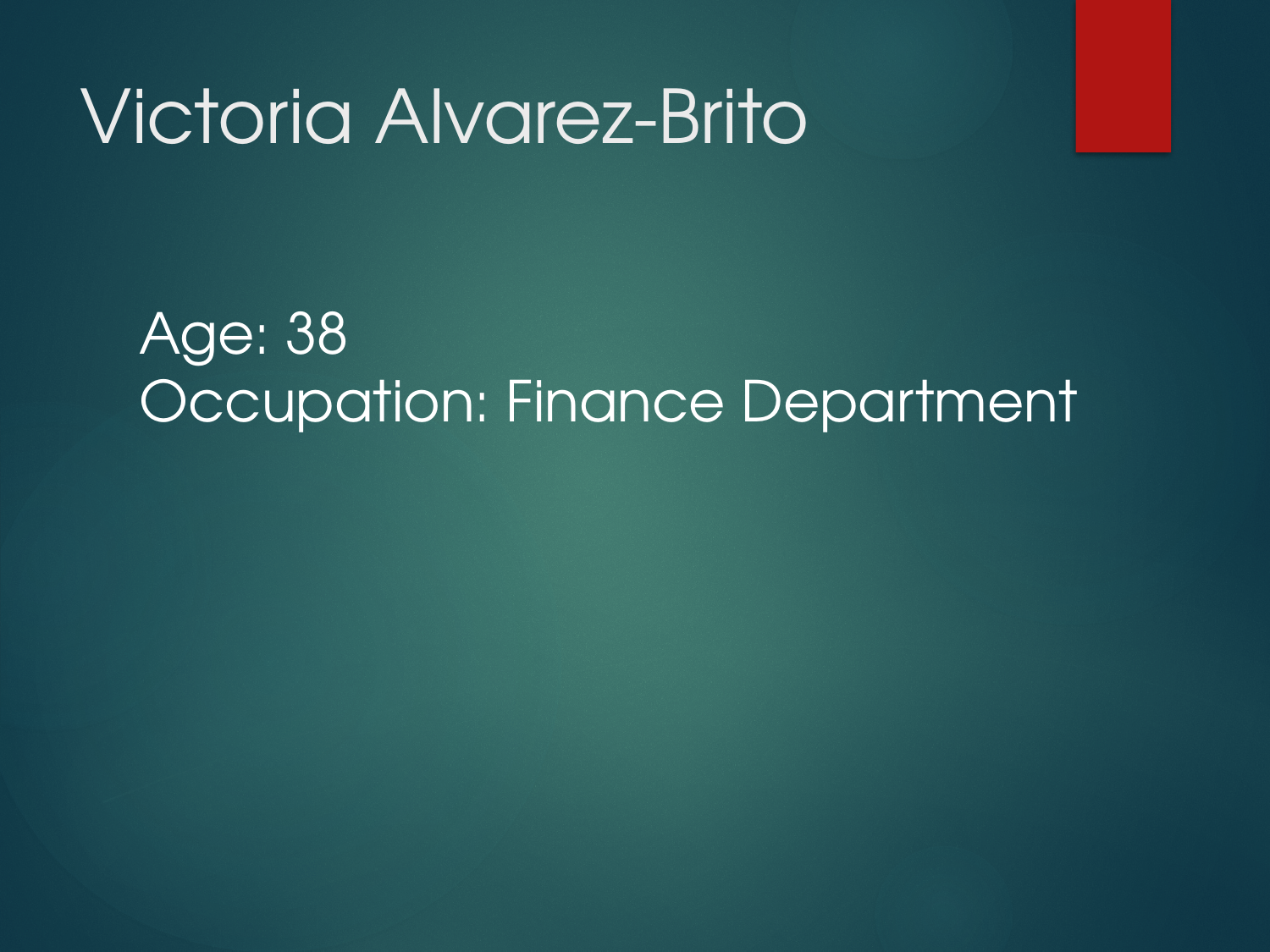

# Victoria Alvarez-Brito

Age: 38
Occupation: Finance Department